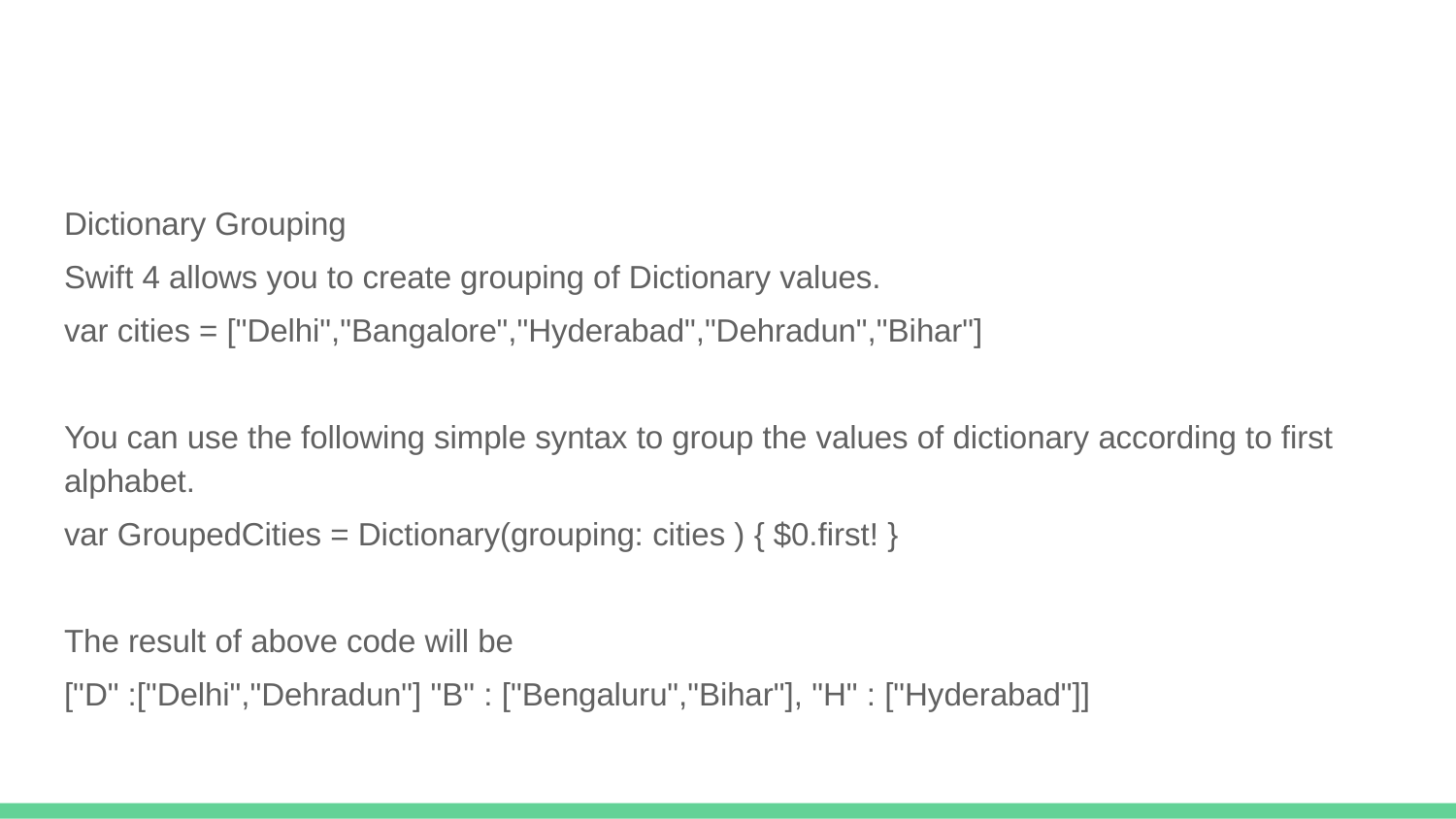

#
Dictionary Grouping
Swift 4 allows you to create grouping of Dictionary values.
var cities = ["Delhi","Bangalore","Hyderabad","Dehradun","Bihar"]

You can use the following simple syntax to group the values of dictionary according to first alphabet.
var GroupedCities = Dictionary(grouping: cities ) { $0.first! }

The result of above code will be
["D" :["Delhi","Dehradun"] "B" : ["Bengaluru","Bihar"], "H" : ["Hyderabad"]]